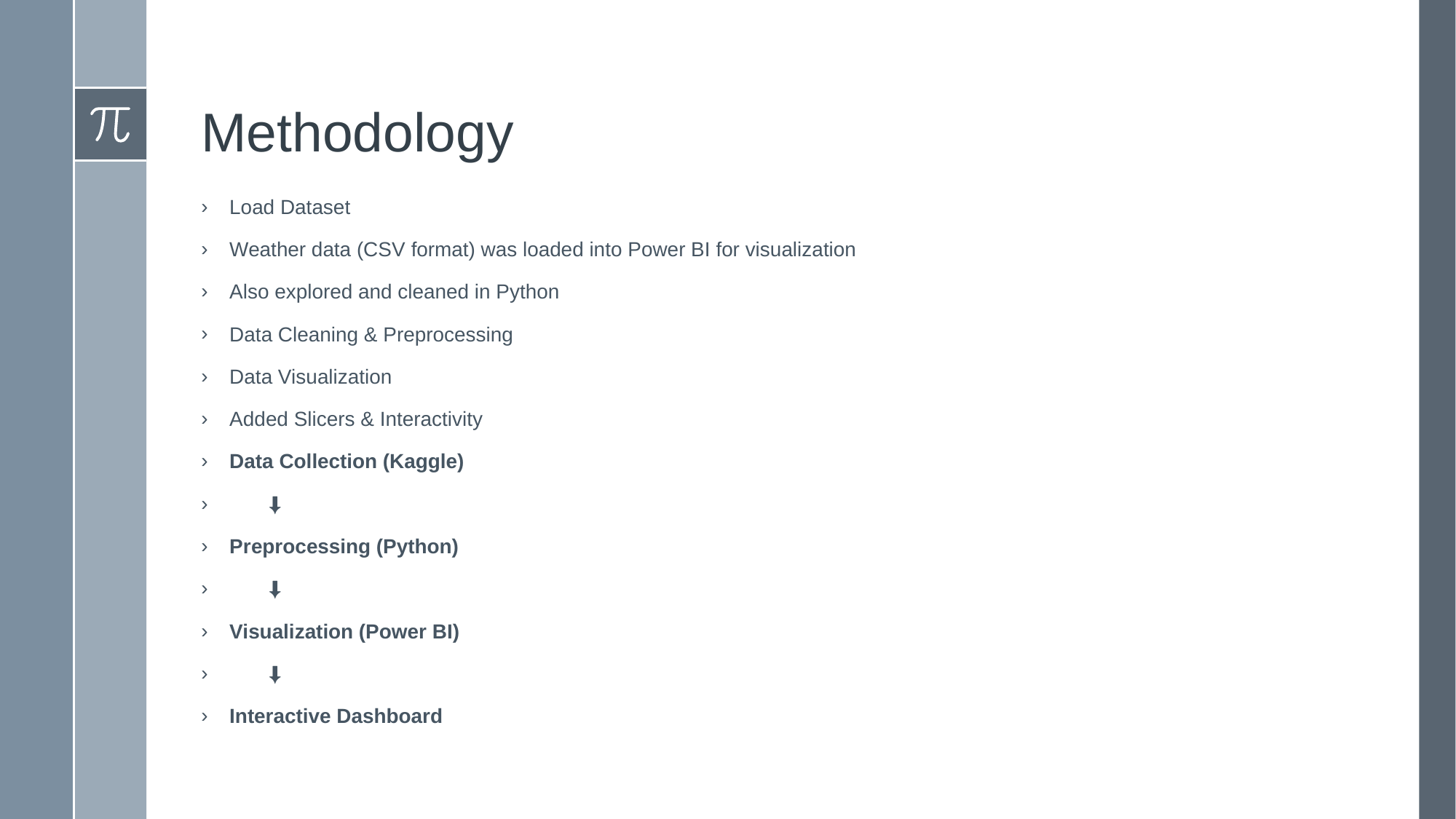

# Methodology
Load Dataset
Weather data (CSV format) was loaded into Power BI for visualization
Also explored and cleaned in Python
Data Cleaning & Preprocessing
Data Visualization
Added Slicers & Interactivity
Data Collection (Kaggle)
       ⬇
Preprocessing (Python)
       ⬇
Visualization (Power BI)
       ⬇
Interactive Dashboard